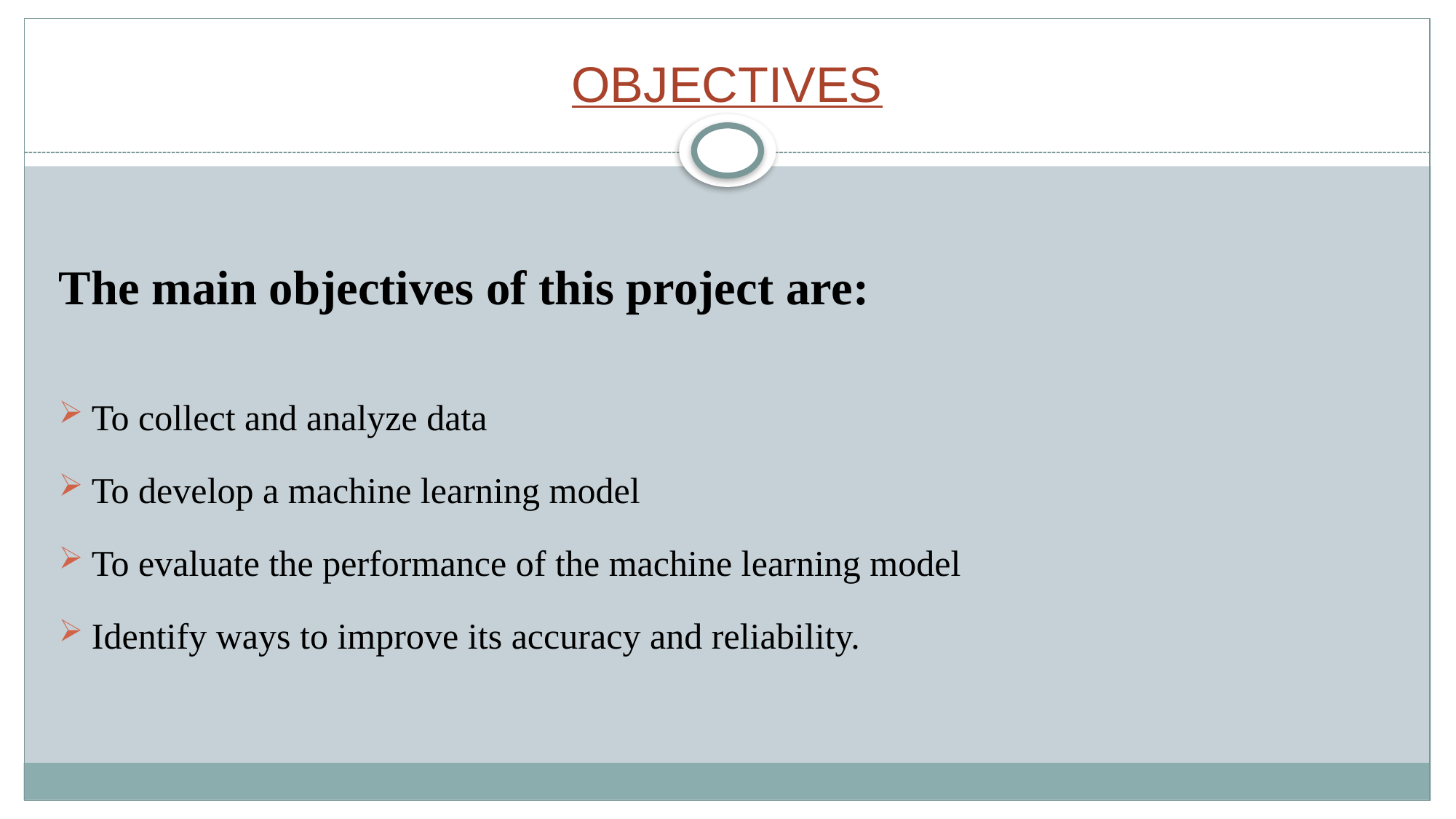

# OBJECTIVES

The main objectives of this project are:

To collect and analyze data
To develop a machine learning model
To evaluate the performance of the machine learning model
Identify ways to improve its accuracy and reliability.